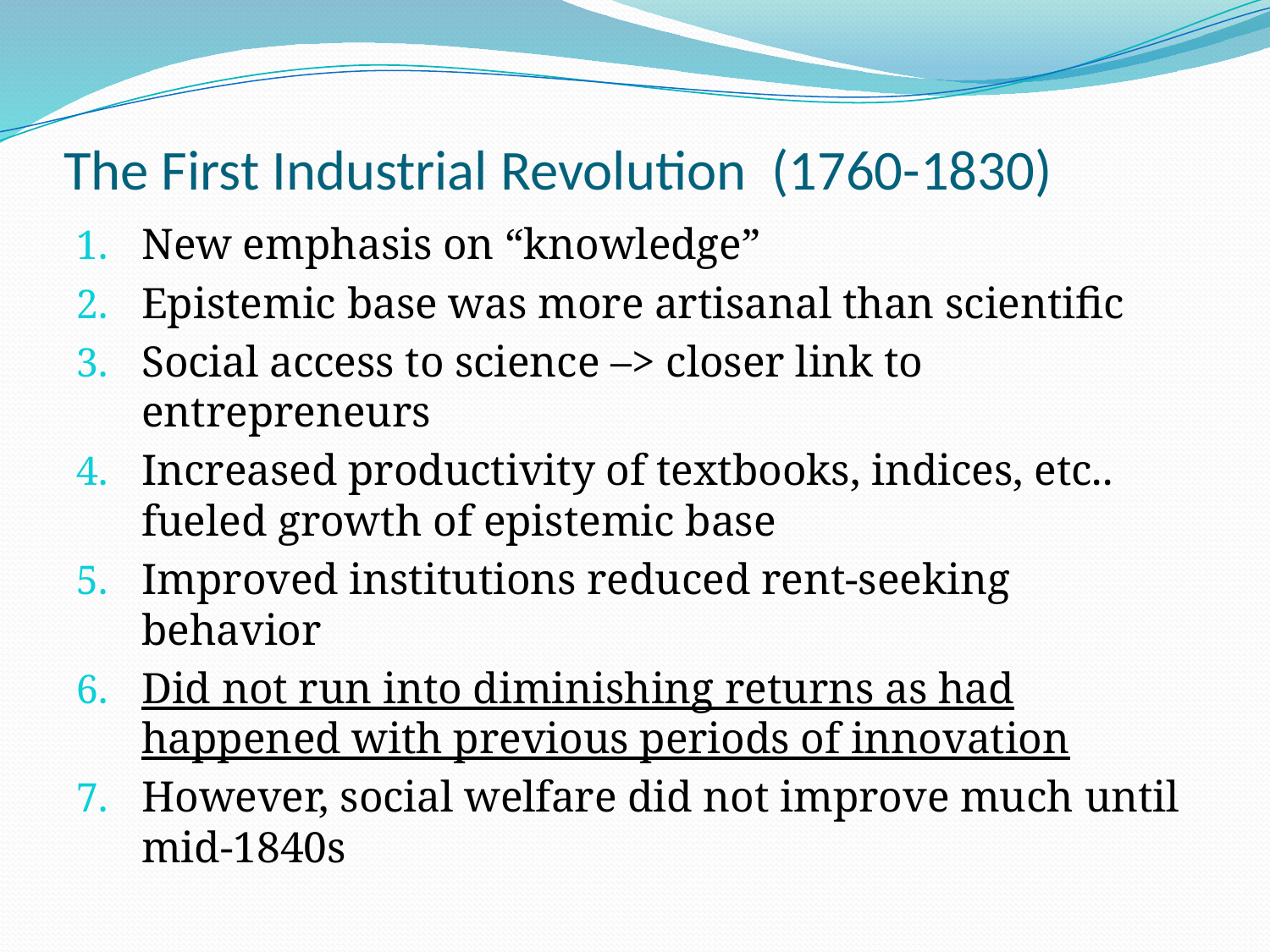

# The First Industrial Revolution  (1760-1830)
New emphasis on “knowledge”
Epistemic base was more artisanal than scientific
Social access to science –> closer link to entrepreneurs
Increased productivity of textbooks, indices, etc.. fueled growth of epistemic base
Improved institutions reduced rent-seeking behavior
Did not run into diminishing returns as had happened with previous periods of innovation
However, social welfare did not improve much until mid-1840s